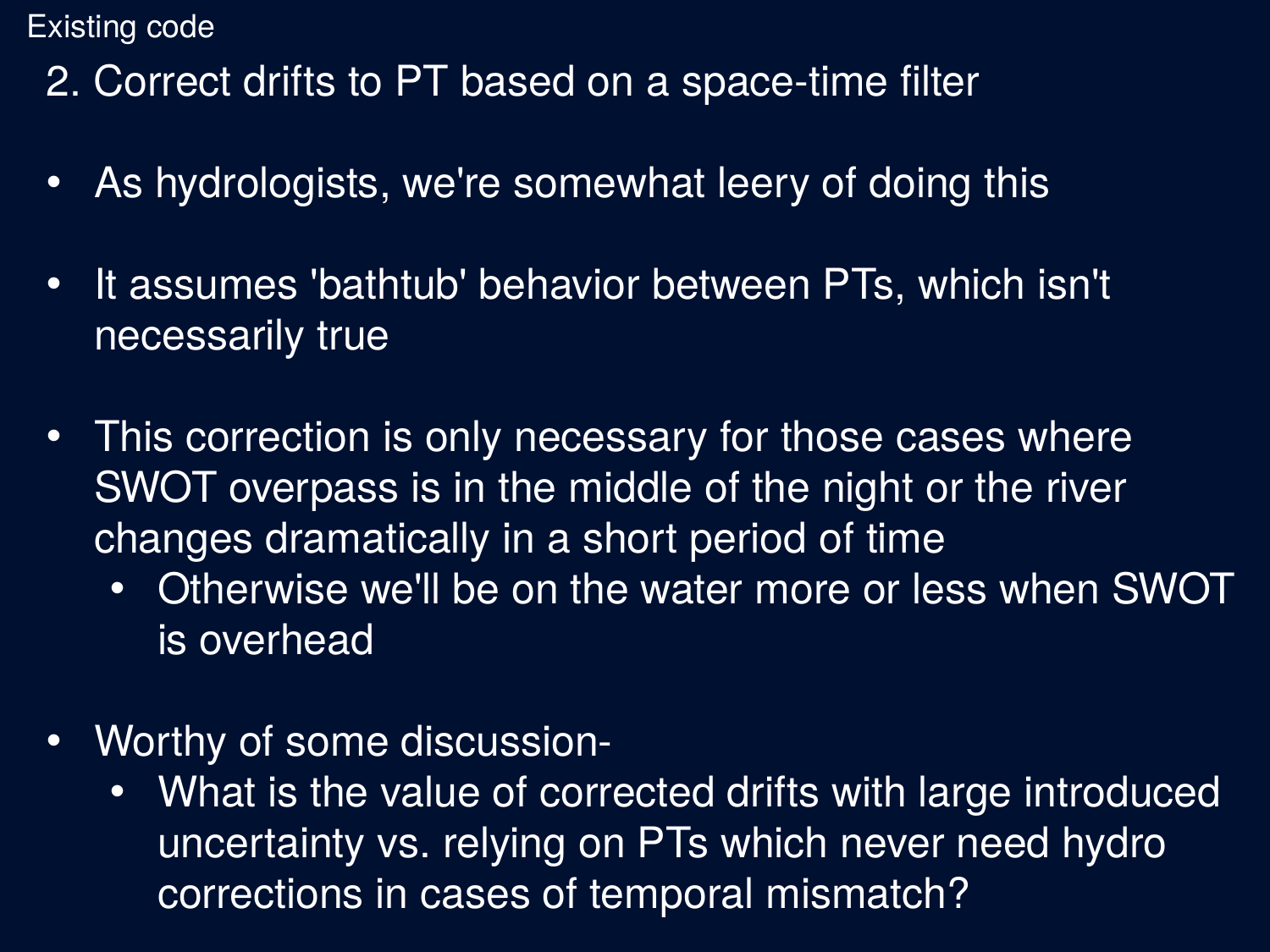

Existing code
2. Correct drifts to PT based on a space-time filter

As hydrologists, we're somewhat leery of doing this

It assumes 'bathtub' behavior between PTs, which isn't necessarily true

This correction is only necessary for those cases where SWOT overpass is in the middle of the night or the river changes dramatically in a short period of time
Otherwise we'll be on the water more or less when SWOT is overhead

Worthy of some discussion-
What is the value of corrected drifts with large introduced uncertainty vs. relying on PTs which never need hydro corrections in cases of temporal mismatch?